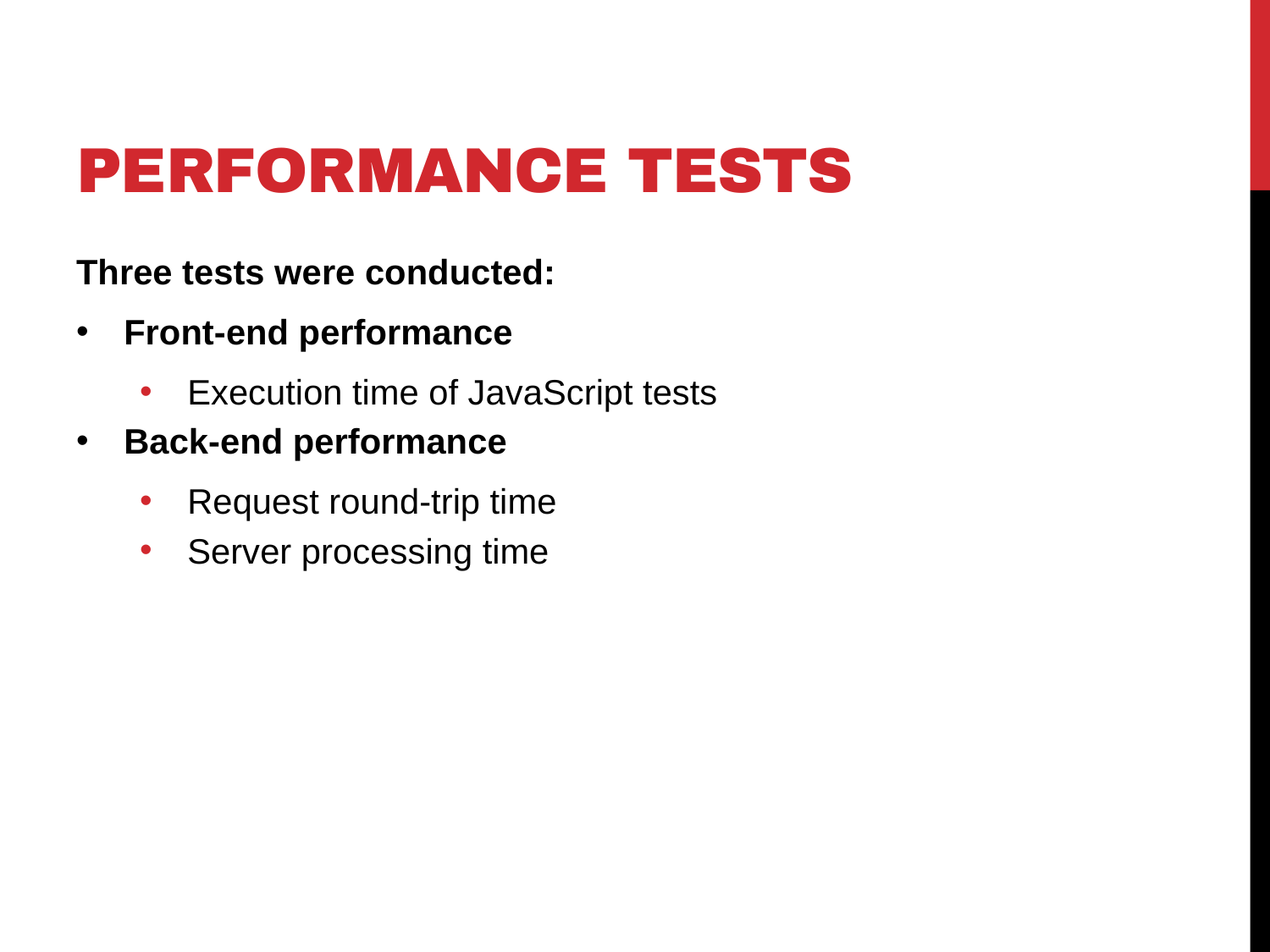

# Performance tests
Three tests were conducted:
Front-end performance
Execution time of JavaScript tests
Back-end performance
Request round-trip time
Server processing time